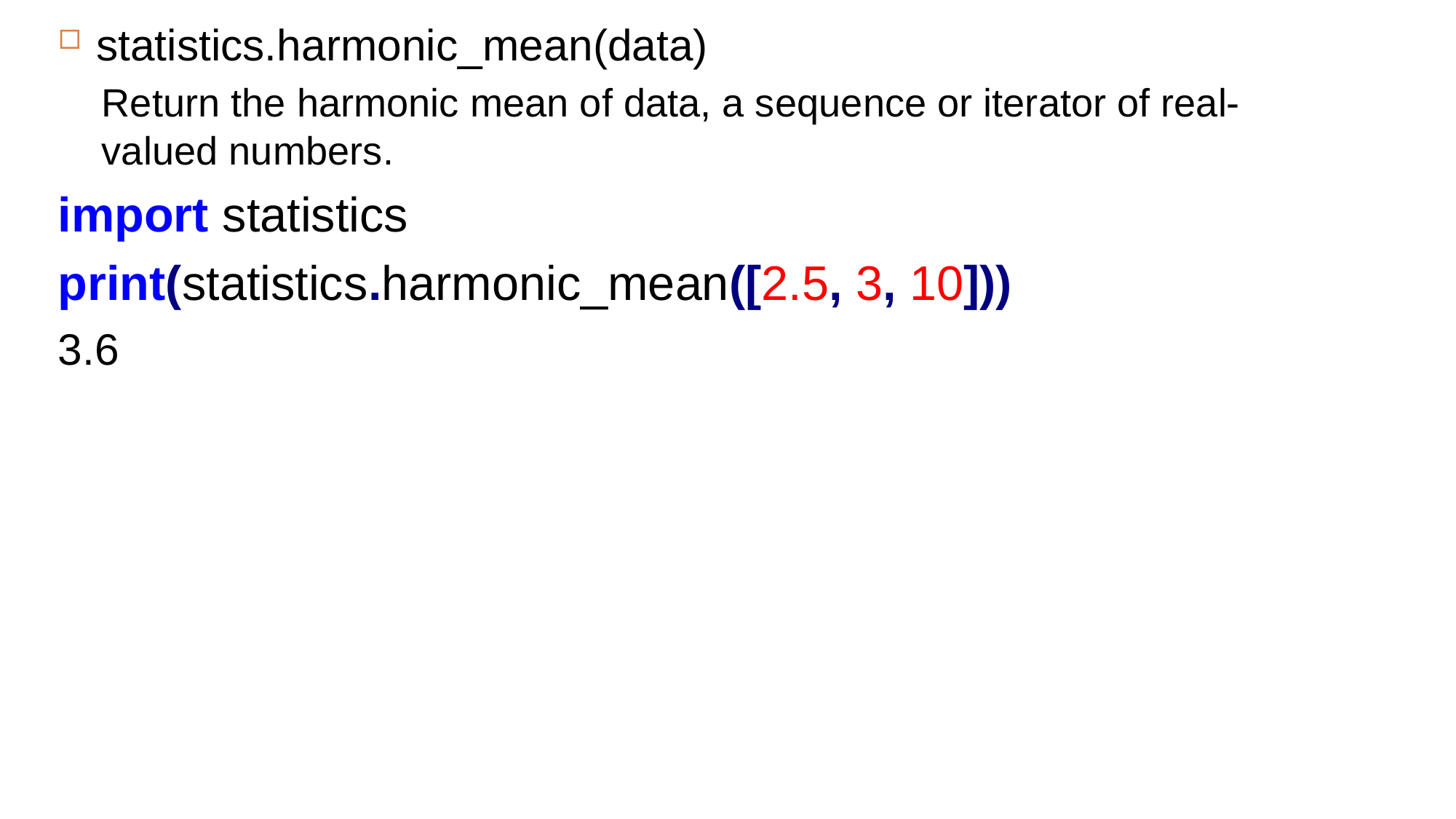

statistics.harmonic_mean(data)
Return the harmonic mean of data, a sequence or iterator of real-valued numbers.
import statistics
print(statistics.harmonic_mean([2.5, 3, 10]))
3.6